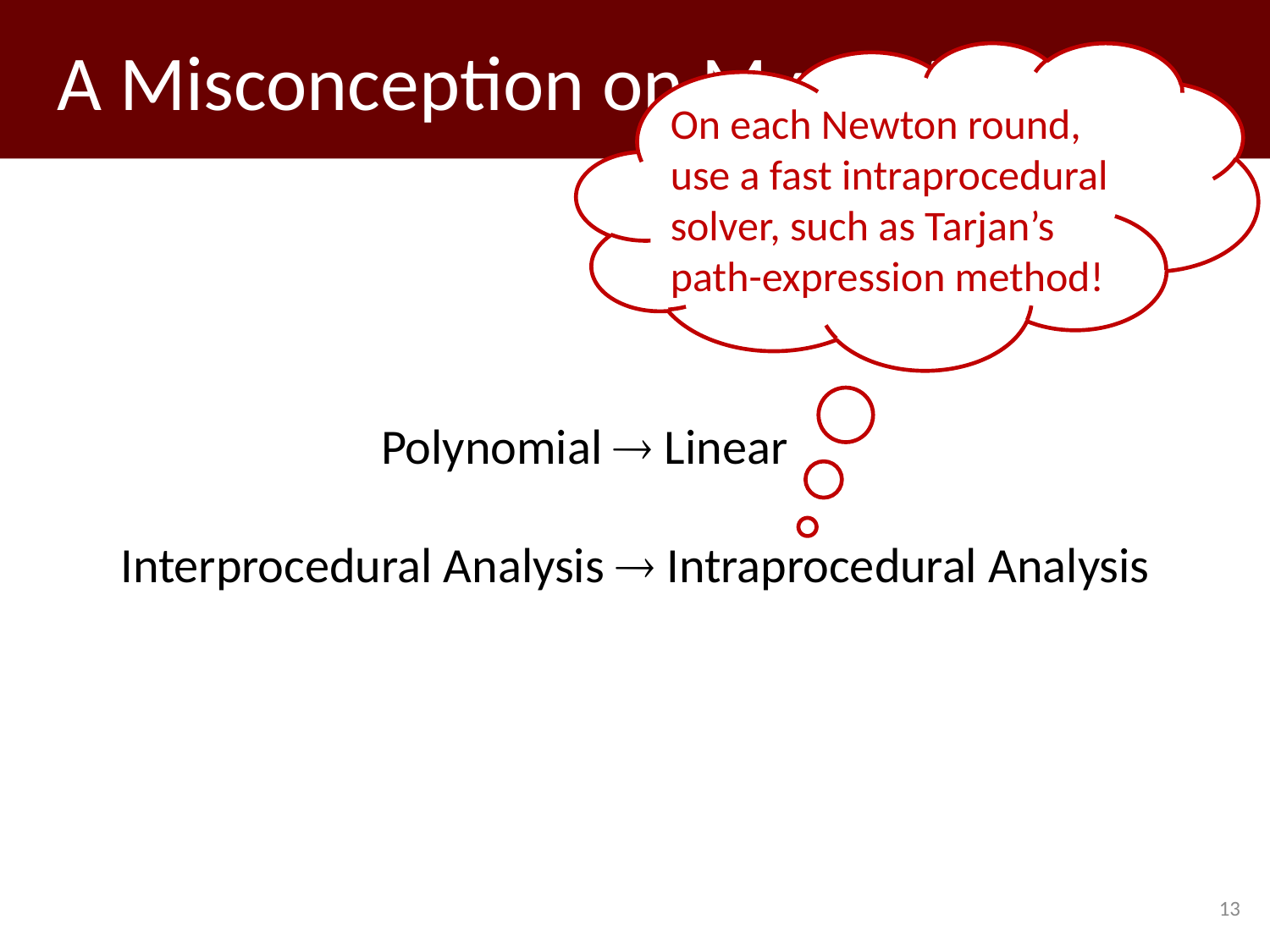

# A Misconception on My Part
On each Newton round, use a fast intraprocedural solver, such as Tarjan’s path-expression method!
Polynomial → Linear

      Interprocedural Analysis → Intraprocedural Analysis
13